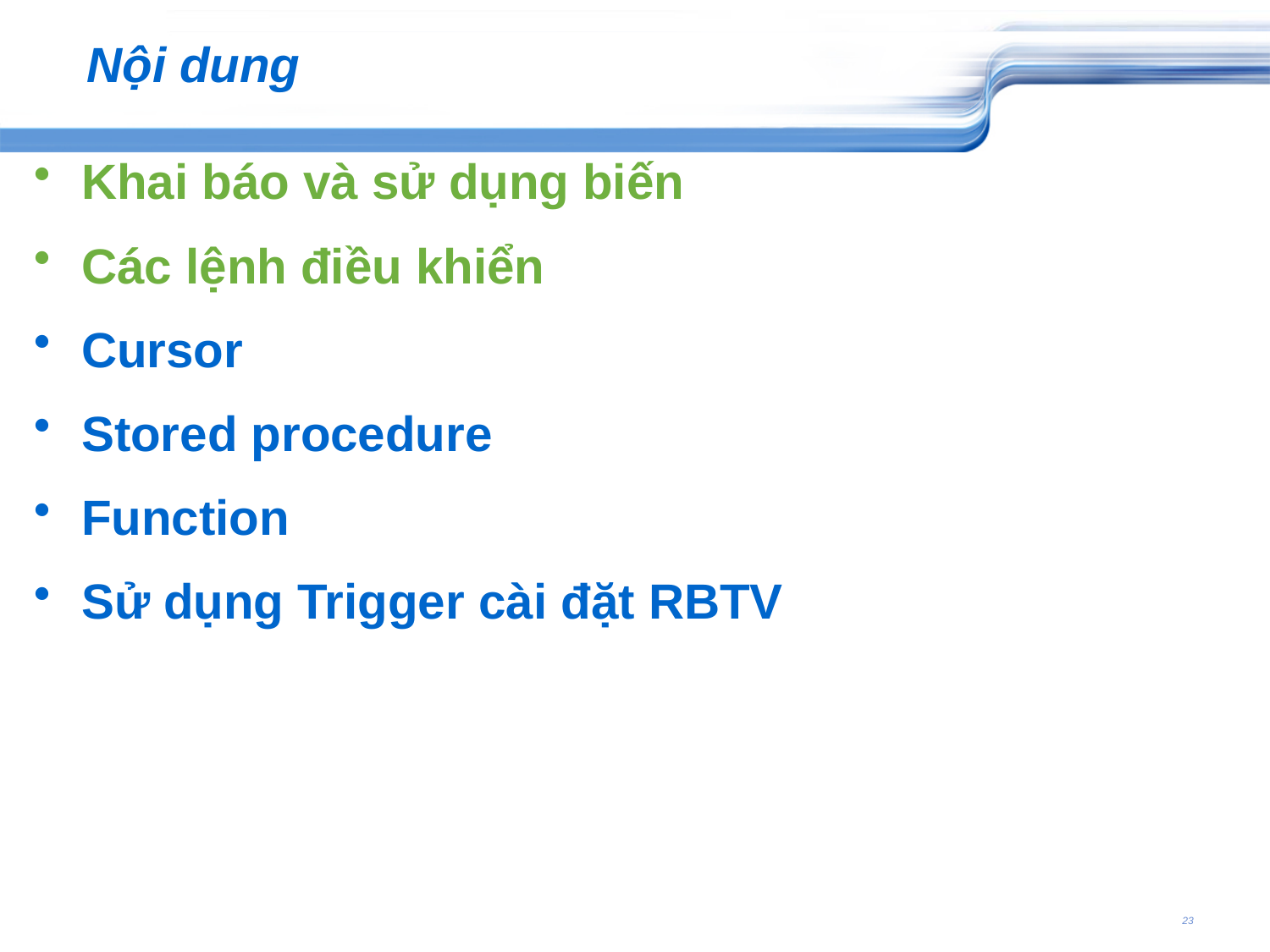

# Nội dung
Khai báo và sử dụng biến
Các lệnh điều khiển
Cursor
Stored procedure
Function
Sử dụng Trigger cài đặt RBTV
23